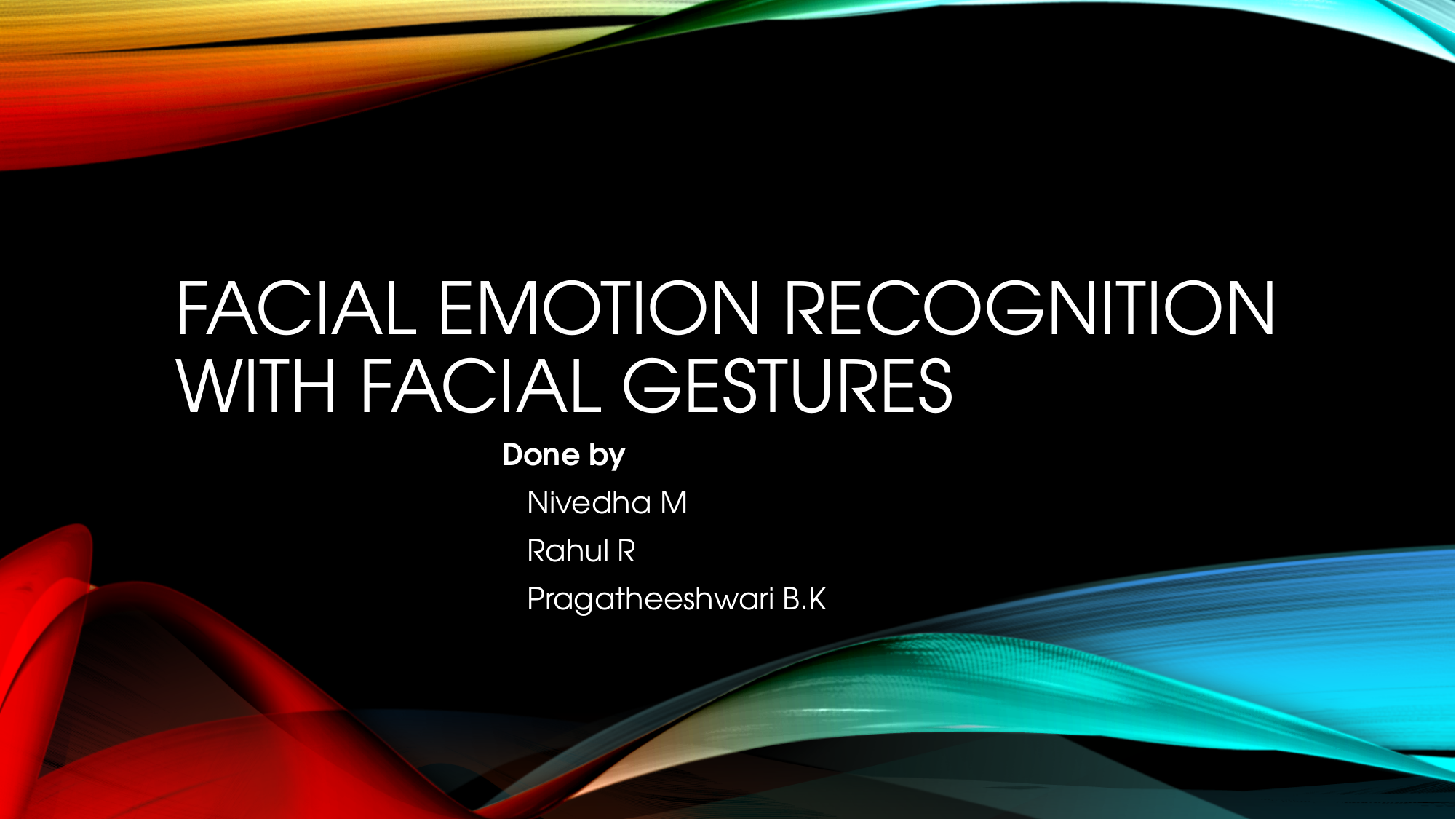

# Facial Emotion Recognition with facial gestures
			Done by
			   Nivedha M
			   Rahul R
			   Pragatheeshwari B.K